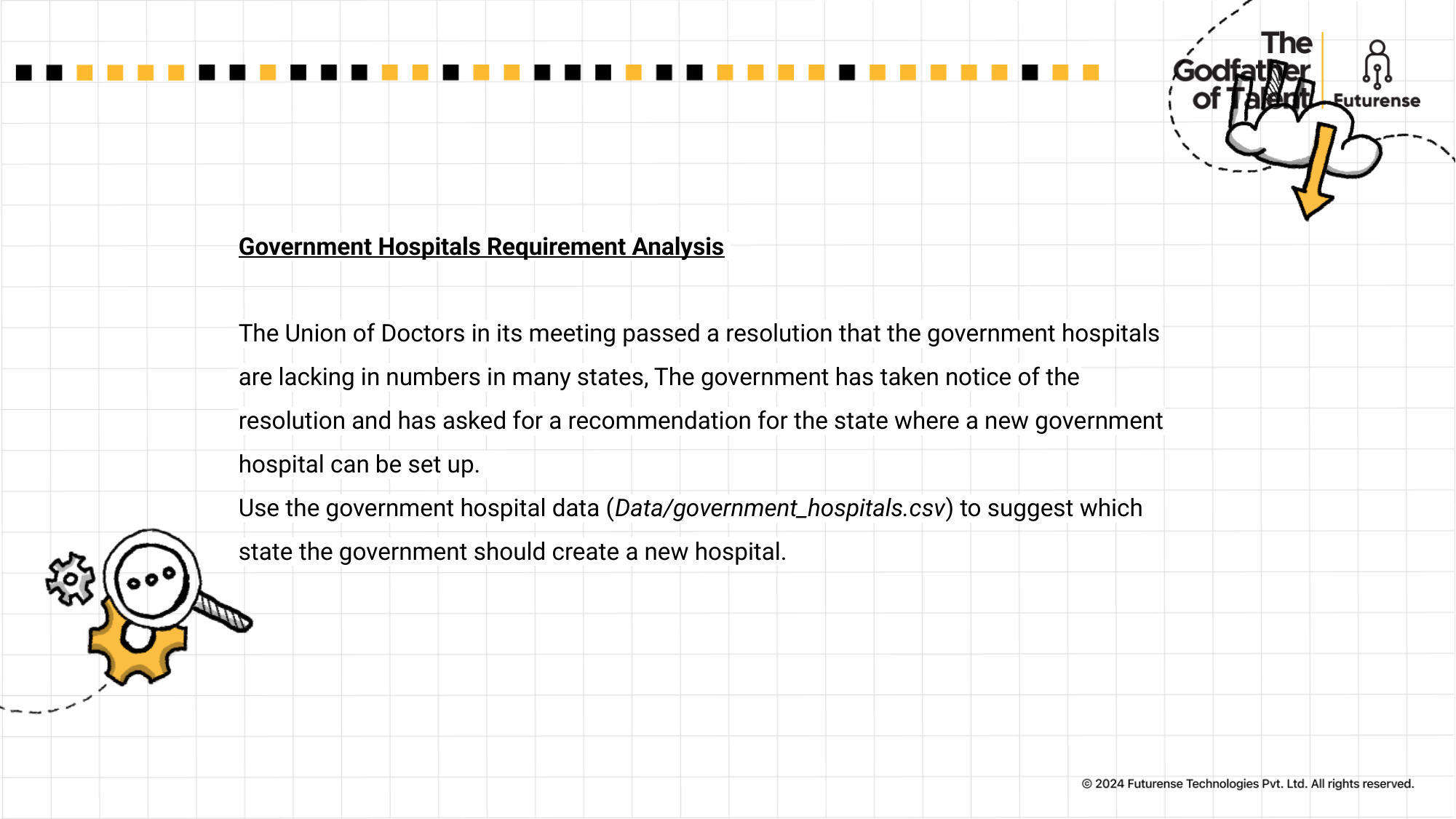

# Government Hospitals Requirement Analysis  The Union of Doctors in its meeting passed a resolution that the government hospitals are lacking in numbers in many states, The government has taken notice of the resolution and has asked for a recommendation for the state where a new government hospital can be set up.   Use the government hospital data (Data/government_hospitals.csv) to suggest which state the government should create a new hospital.